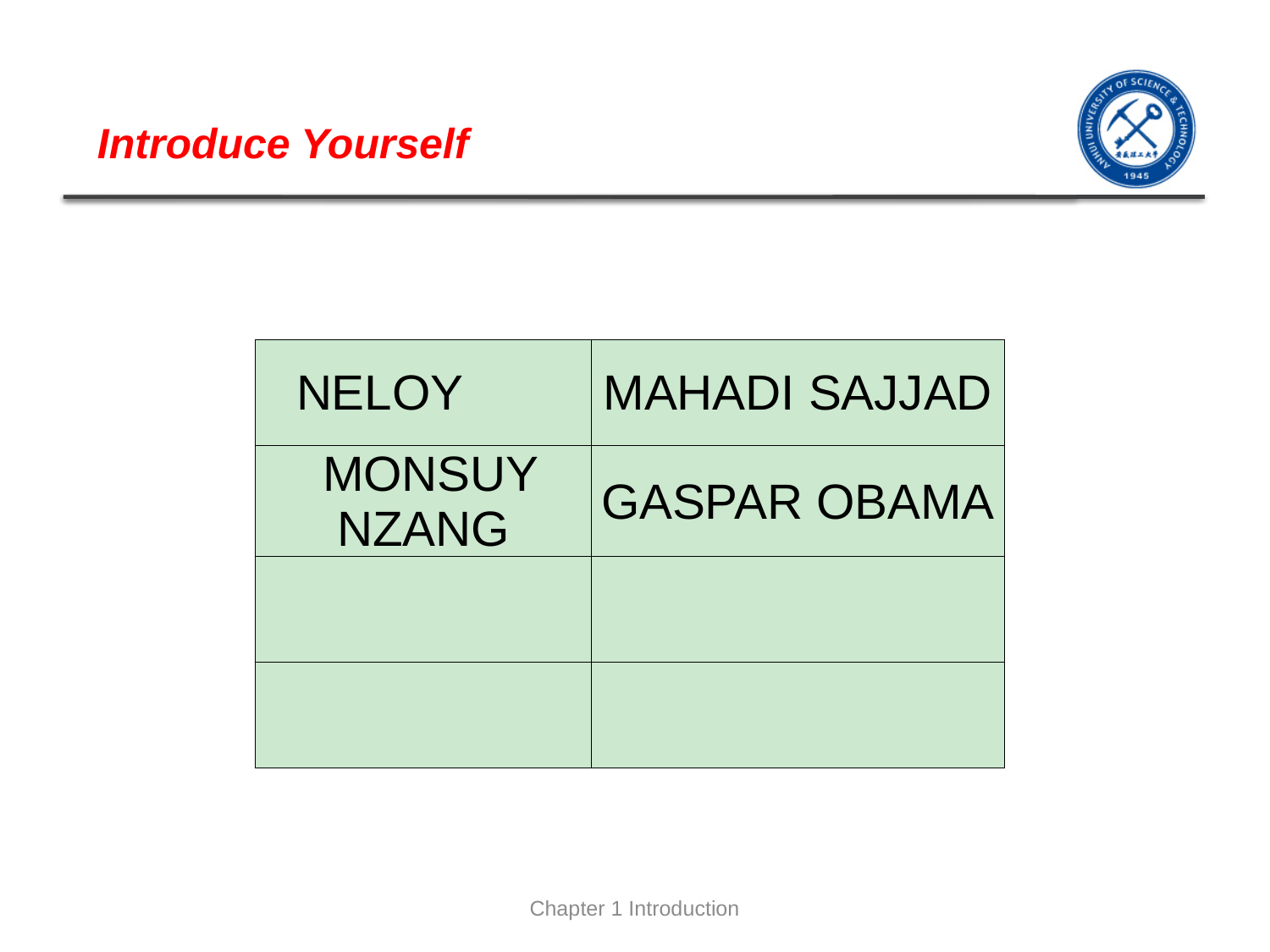

Introduce Yourself
| NELOY | MAHADI SAJJAD |
| --- | --- |
| MONSUY NZANG | GASPAR OBAMA |
|  |  |
|  |  |
Chapter 1 Introduction